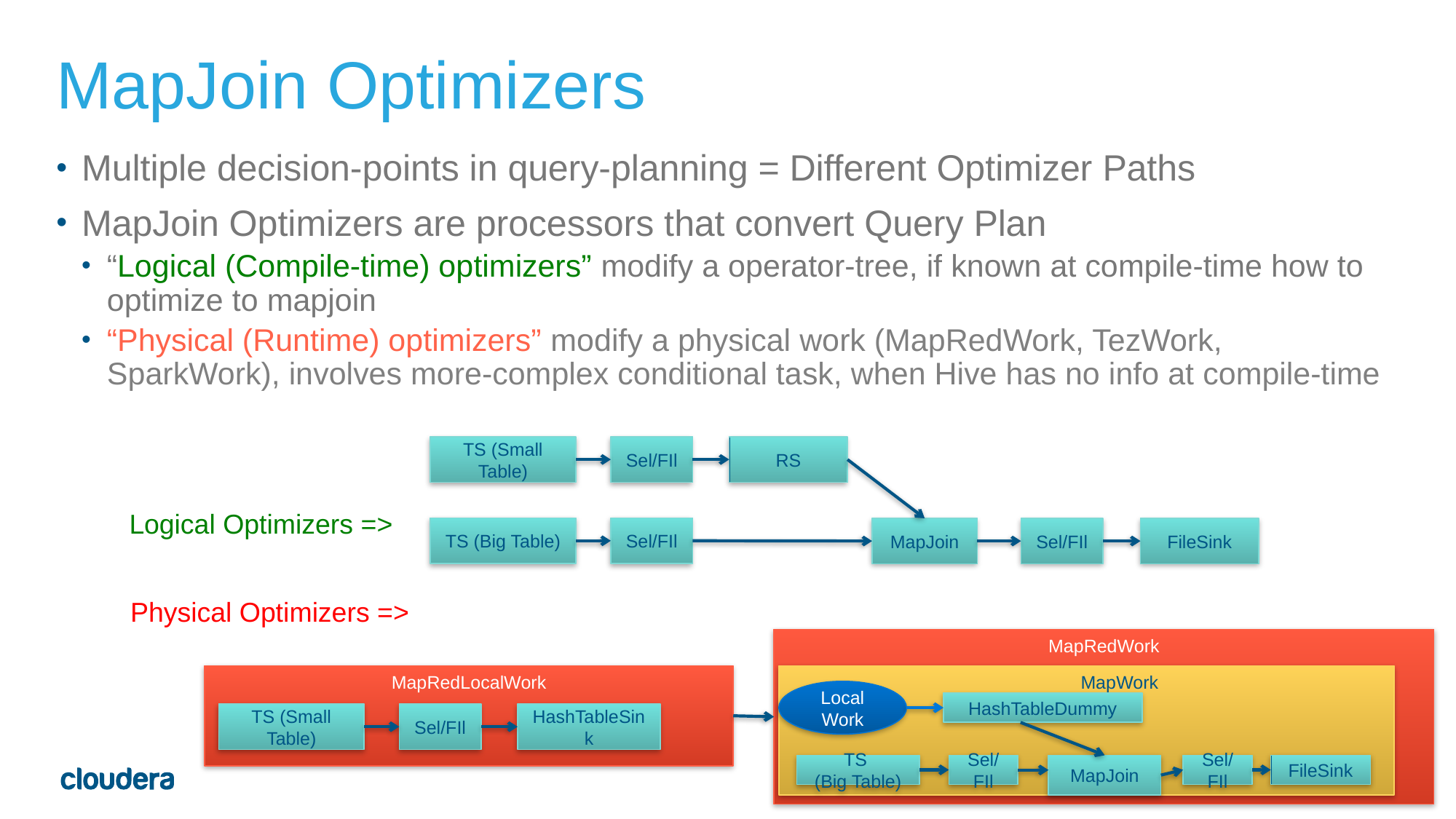

# MapJoin Optimizers
Multiple decision-points in query-planning = Different Optimizer Paths
MapJoin Optimizers are processors that convert Query Plan
“Logical (Compile-time) optimizers” modify a operator-tree, if known at compile-time how to optimize to mapjoin
“Physical (Runtime) optimizers” modify a physical work (MapRedWork, TezWork, SparkWork), involves more-complex conditional task, when Hive has no info at compile-time
TS (Small Table)
Sel/FIl
RS
Logical Optimizers =>
TS (Big Table)
Sel/FIl
MapJoin
Sel/FIl
FileSink
Physical Optimizers =>
MapRedWork
MapRedLocalWork
             MapWork

Local
Work
HashTableDummy
TS
(Big Table)
Sel/FIl
FileSink
MapJoin
Sel/FIl
TS (Small Table)
Sel/FIl
HashTableSink